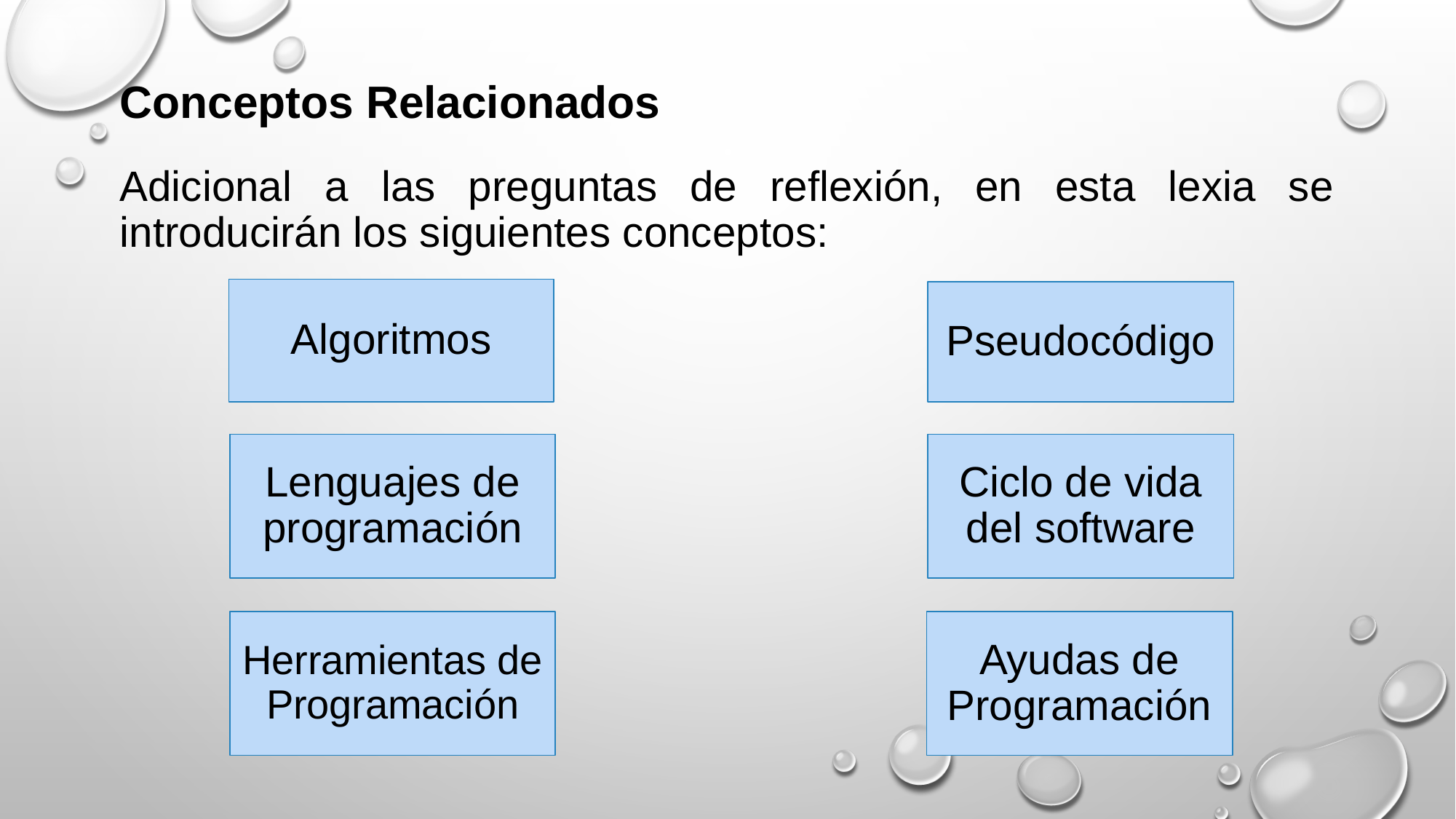

# Conceptos Relacionados
Adicional a las preguntas de reflexión, en esta lexia se introducirán los siguientes conceptos:
Algoritmos
Pseudocódigo
Lenguajes de programación
Ciclo de vida del software
Herramientas de Programación
Ayudas de Programación